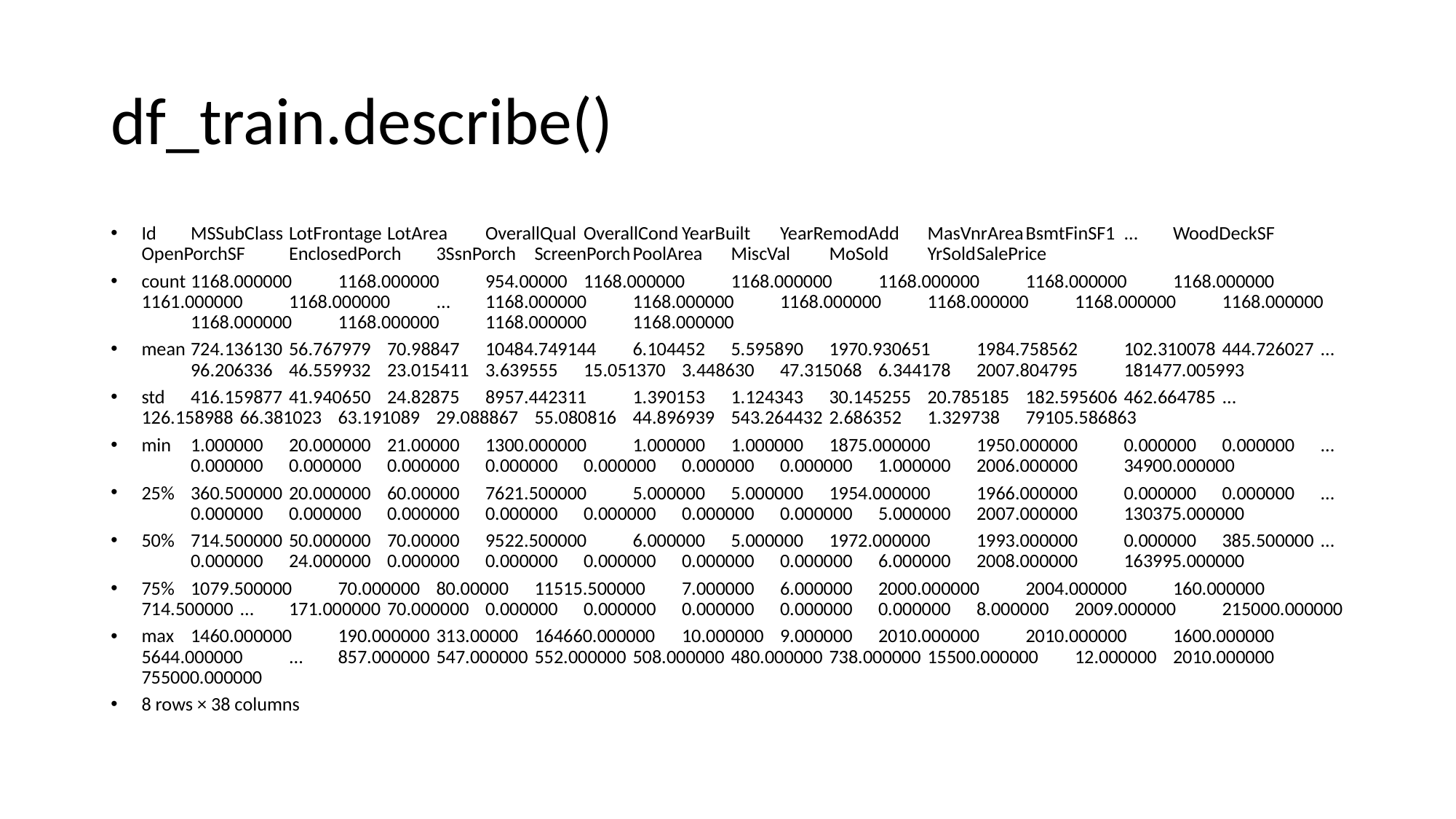

# df_train.describe()
Id	MSSubClass	LotFrontage	LotArea	OverallQual	OverallCond	YearBuilt	YearRemodAdd	MasVnrArea	BsmtFinSF1	...	WoodDeckSF	OpenPorchSF	EnclosedPorch	3SsnPorch	ScreenPorch	PoolArea	MiscVal	MoSold	YrSold	SalePrice
count	1168.000000	1168.000000	954.00000	1168.000000	1168.000000	1168.000000	1168.000000	1168.000000	1161.000000	1168.000000	...	1168.000000	1168.000000	1168.000000	1168.000000	1168.000000	1168.000000	1168.000000	1168.000000	1168.000000	1168.000000
mean	724.136130	56.767979	70.98847	10484.749144	6.104452	5.595890	1970.930651	1984.758562	102.310078	444.726027	...	96.206336	46.559932	23.015411	3.639555	15.051370	3.448630	47.315068	6.344178	2007.804795	181477.005993
std	416.159877	41.940650	24.82875	8957.442311	1.390153	1.124343	30.145255	20.785185	182.595606	462.664785	...	126.158988	66.381023	63.191089	29.088867	55.080816	44.896939	543.264432	2.686352	1.329738	79105.586863
min	1.000000	20.000000	21.00000	1300.000000	1.000000	1.000000	1875.000000	1950.000000	0.000000	0.000000	...	0.000000	0.000000	0.000000	0.000000	0.000000	0.000000	0.000000	1.000000	2006.000000	34900.000000
25%	360.500000	20.000000	60.00000	7621.500000	5.000000	5.000000	1954.000000	1966.000000	0.000000	0.000000	...	0.000000	0.000000	0.000000	0.000000	0.000000	0.000000	0.000000	5.000000	2007.000000	130375.000000
50%	714.500000	50.000000	70.00000	9522.500000	6.000000	5.000000	1972.000000	1993.000000	0.000000	385.500000	...	0.000000	24.000000	0.000000	0.000000	0.000000	0.000000	0.000000	6.000000	2008.000000	163995.000000
75%	1079.500000	70.000000	80.00000	11515.500000	7.000000	6.000000	2000.000000	2004.000000	160.000000	714.500000	...	171.000000	70.000000	0.000000	0.000000	0.000000	0.000000	0.000000	8.000000	2009.000000	215000.000000
max	1460.000000	190.000000	313.00000	164660.000000	10.000000	9.000000	2010.000000	2010.000000	1600.000000	5644.000000	...	857.000000	547.000000	552.000000	508.000000	480.000000	738.000000	15500.000000	12.000000	2010.000000	755000.000000
8 rows × 38 columns